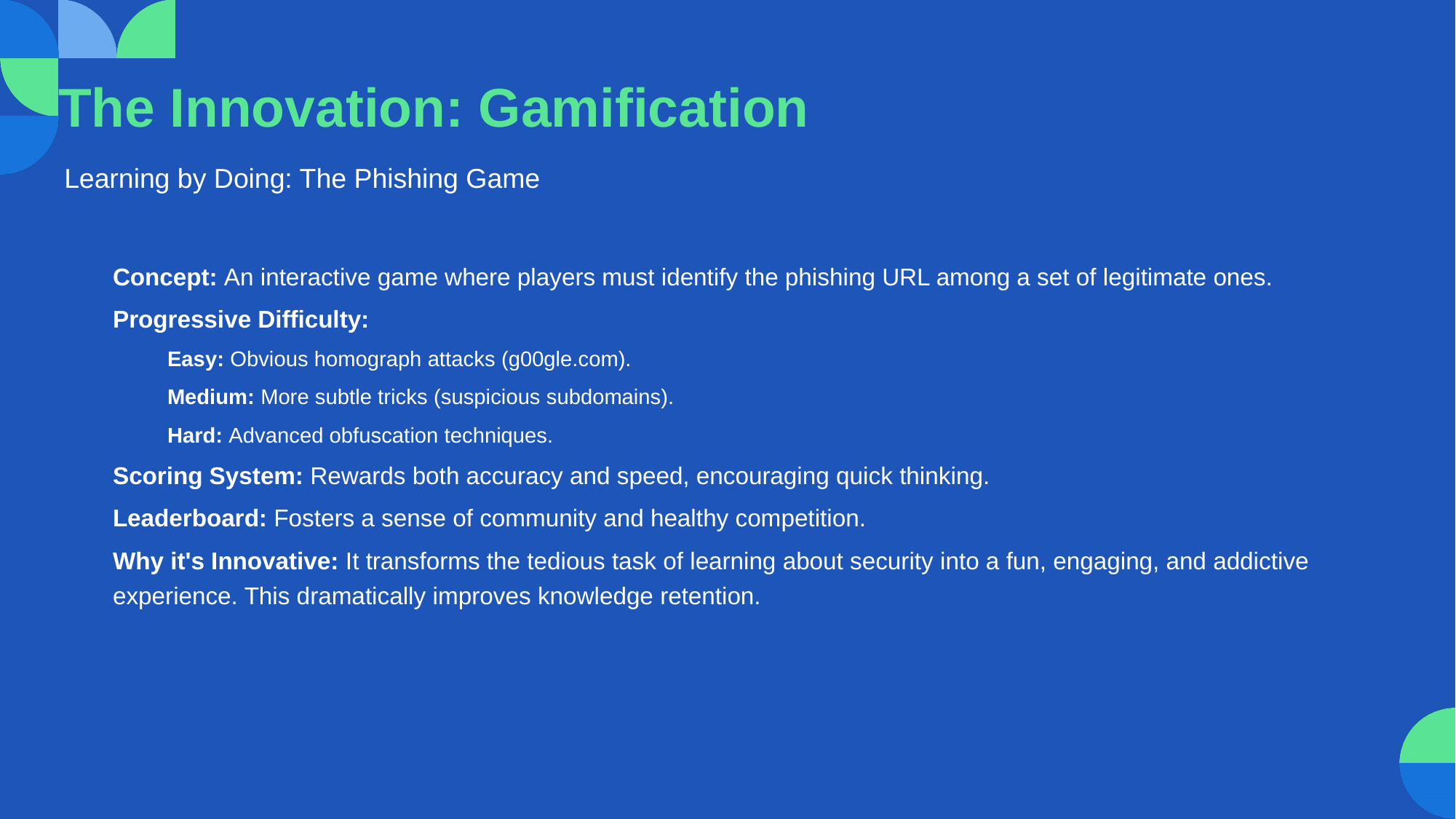

# The Innovation: Gamification
 Learning by Doing: The Phishing Game

Concept: An interactive game where players must identify the phishing URL among a set of legitimate ones.
Progressive Difficulty:
Easy: Obvious homograph attacks (g00gle.com).
Medium: More subtle tricks (suspicious subdomains).
Hard: Advanced obfuscation techniques.
Scoring System: Rewards both accuracy and speed, encouraging quick thinking.
Leaderboard: Fosters a sense of community and healthy competition.
Why it's Innovative: It transforms the tedious task of learning about security into a fun, engaging, and addictive experience. This dramatically improves knowledge retention.